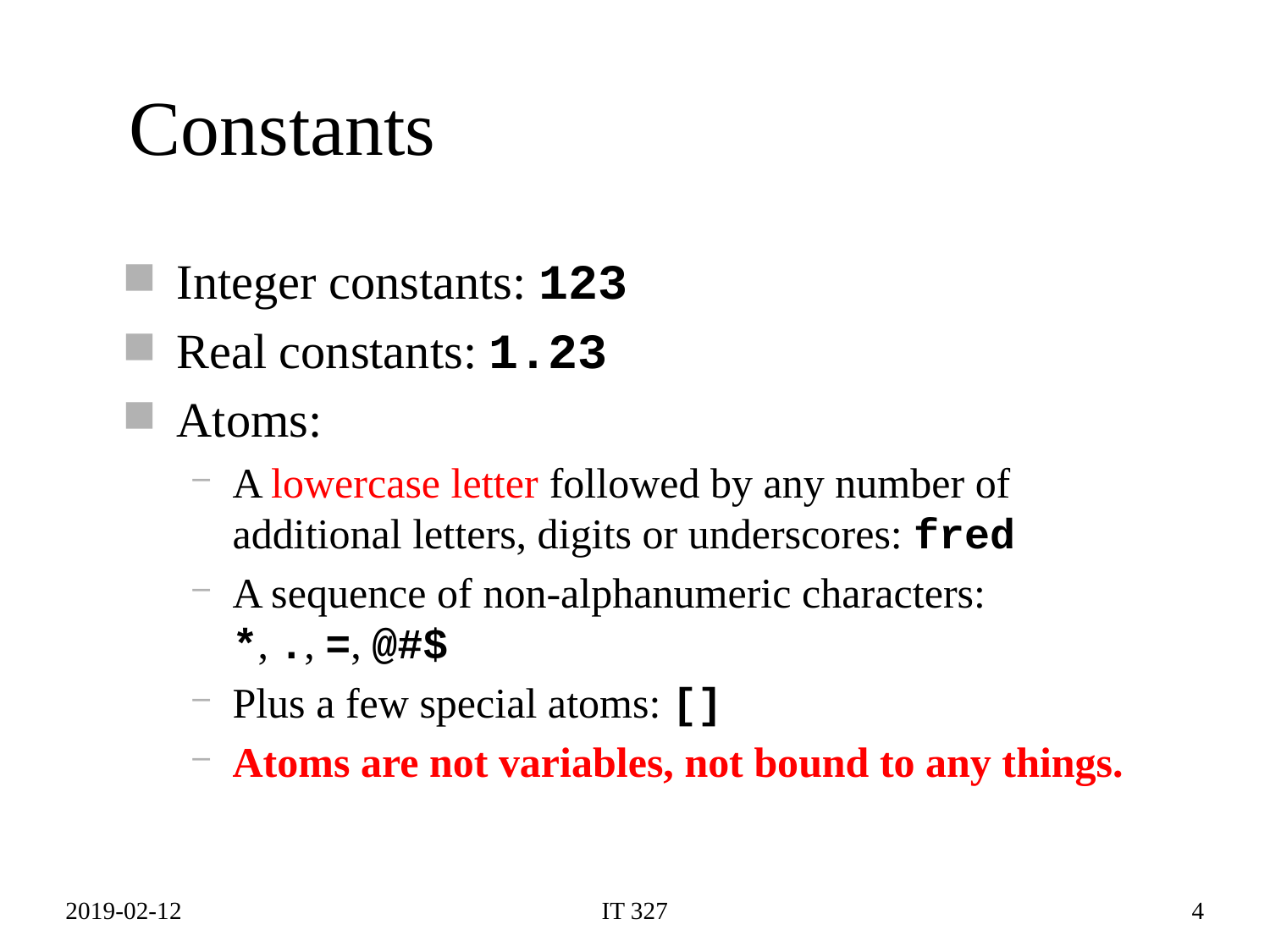

# Constants
Integer constants: 123
Real constants: 1.23
Atoms:
A lowercase letter followed by any number of additional letters, digits or underscores: fred
A sequence of non-alphanumeric characters:
*, ., =, @#$
Plus a few special atoms: []
Atoms are not variables, not bound to any things.
2019-02-12
IT 327
4